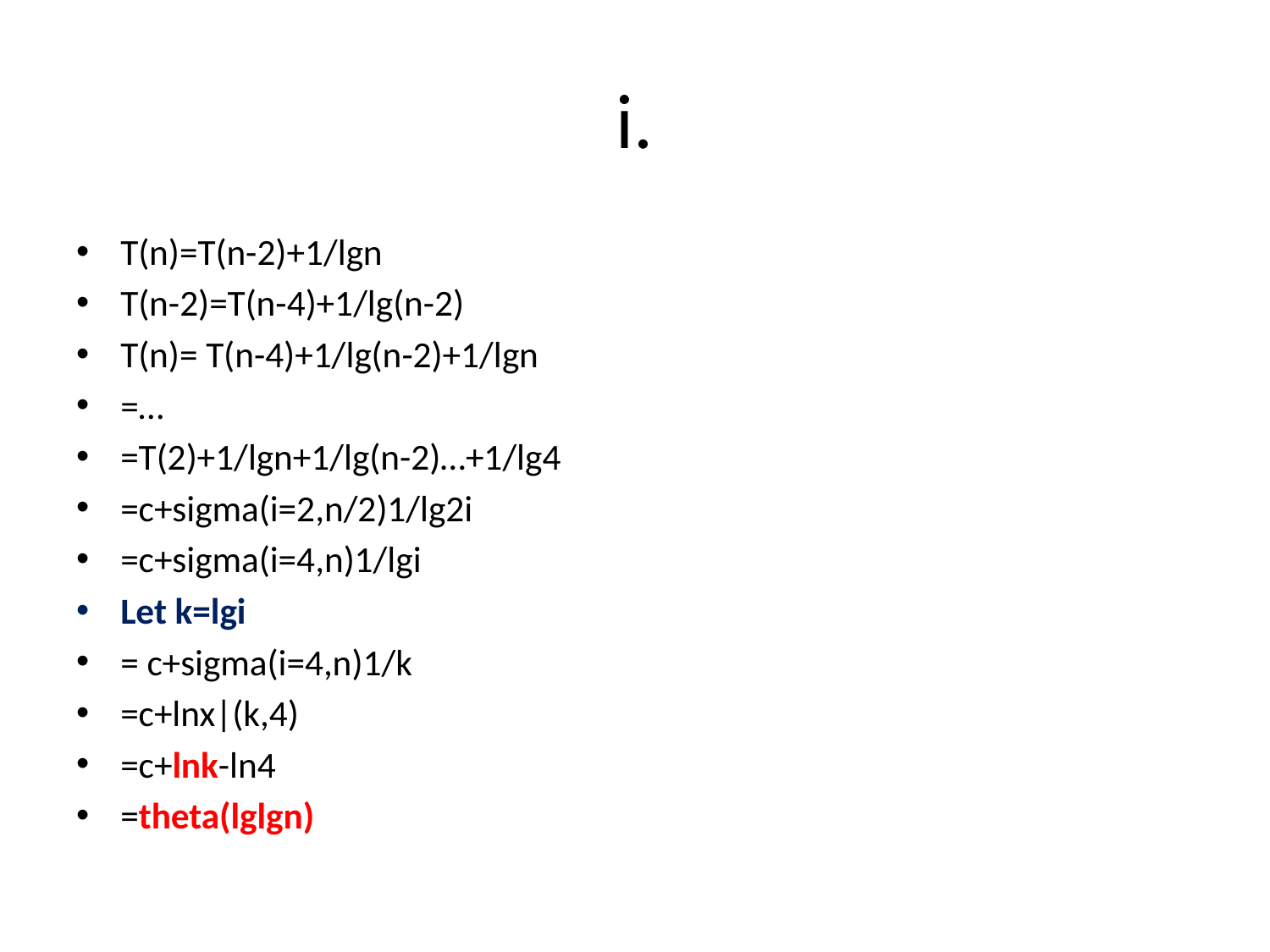

# i.
T(n)=T(n-2)+1/lgn
T(n-2)=T(n-4)+1/lg(n-2)
T(n)= T(n-4)+1/lg(n-2)+1/lgn
=…
=T(2)+1/lgn+1/lg(n-2)…+1/lg4
=c+sigma(i=2,n/2)1/lg2i
=c+sigma(i=4,n)1/lgi
Let k=lgi
= c+sigma(i=4,n)1/k
=c+lnx|(k,4)
=c+lnk-ln4
=theta(lglgn)